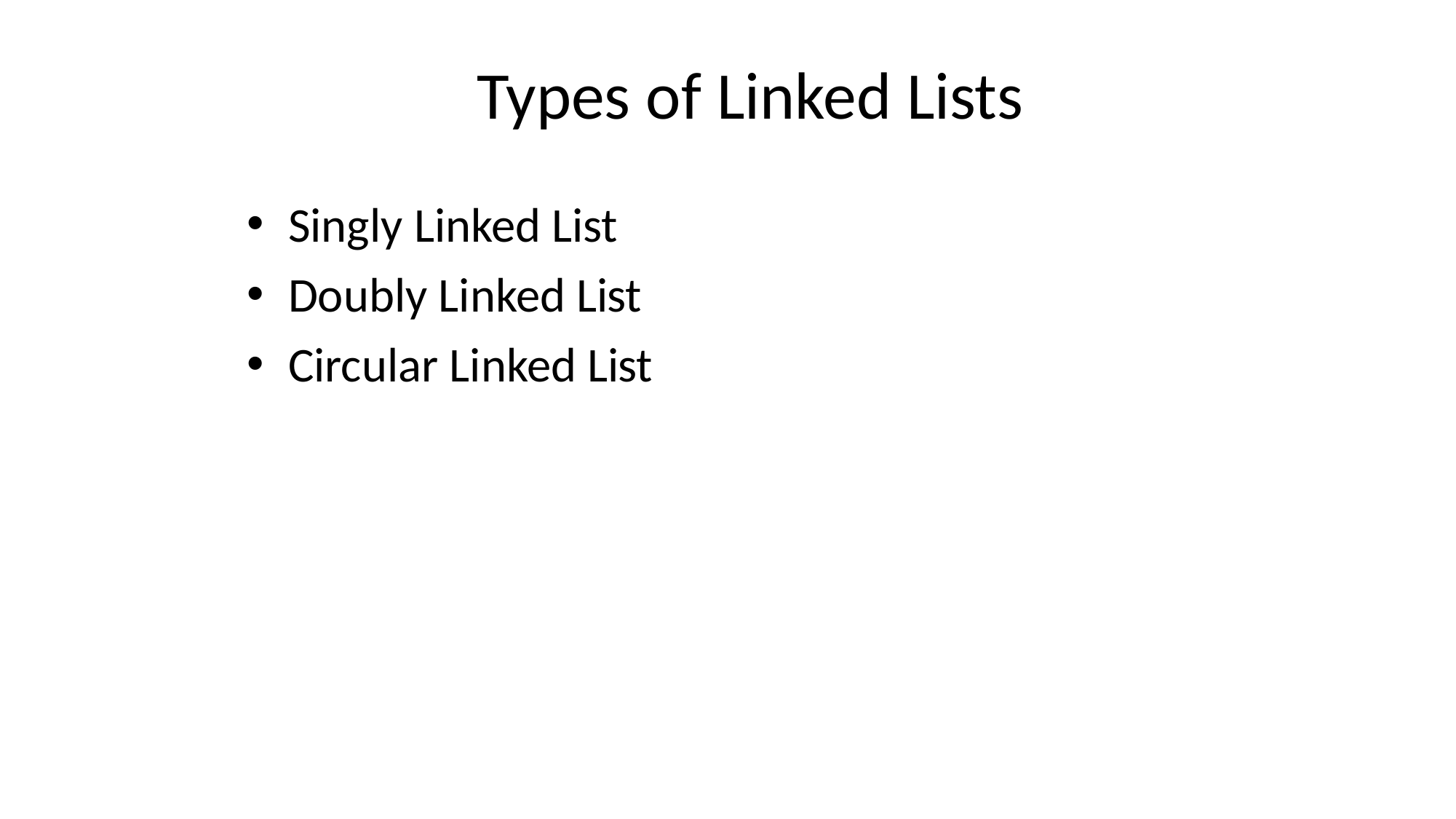

# Types of Linked Lists
Singly Linked List
Doubly Linked List
Circular Linked List